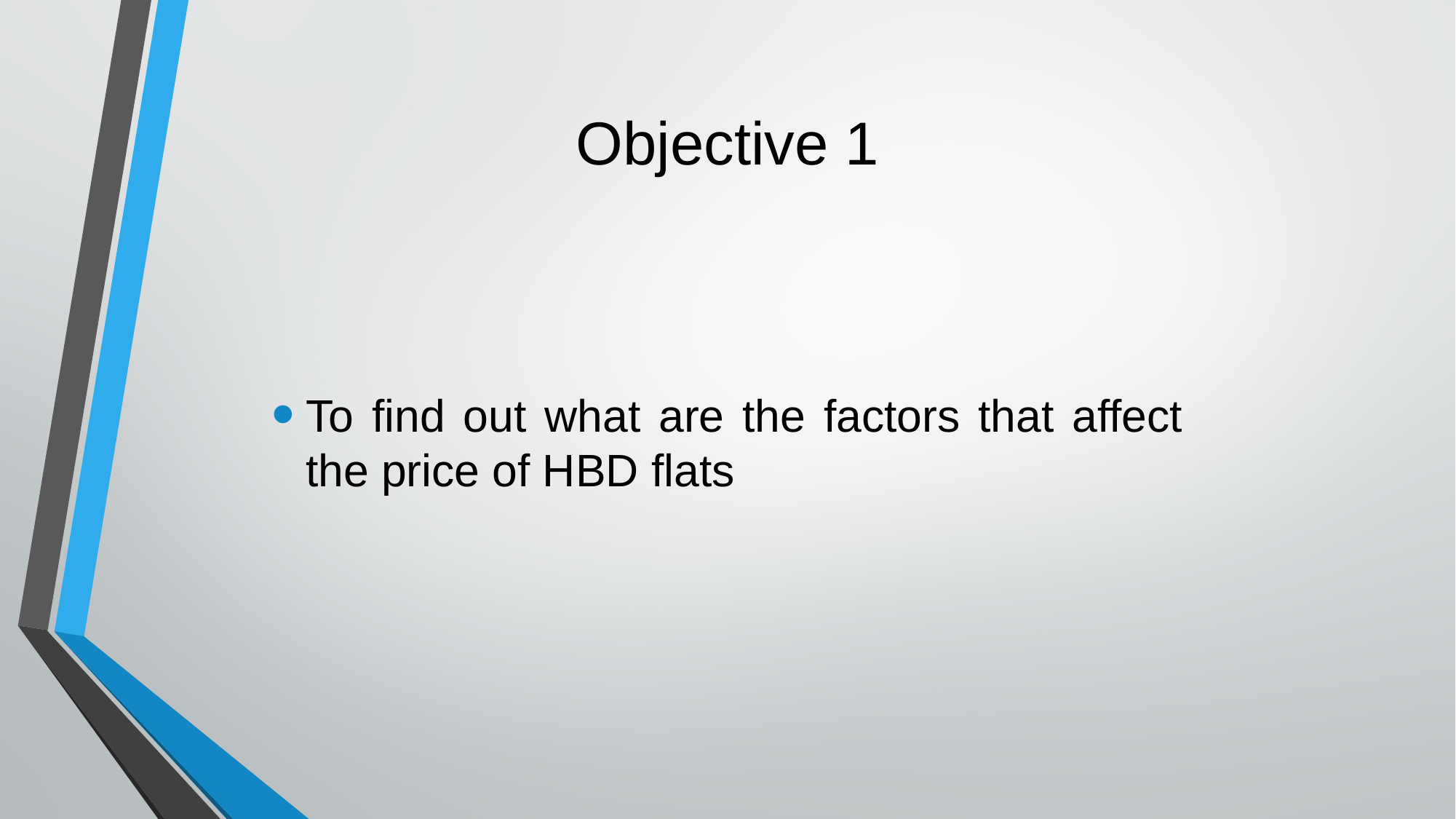

# Objective 1
To find out what are the factors that affect the price of HBD flats